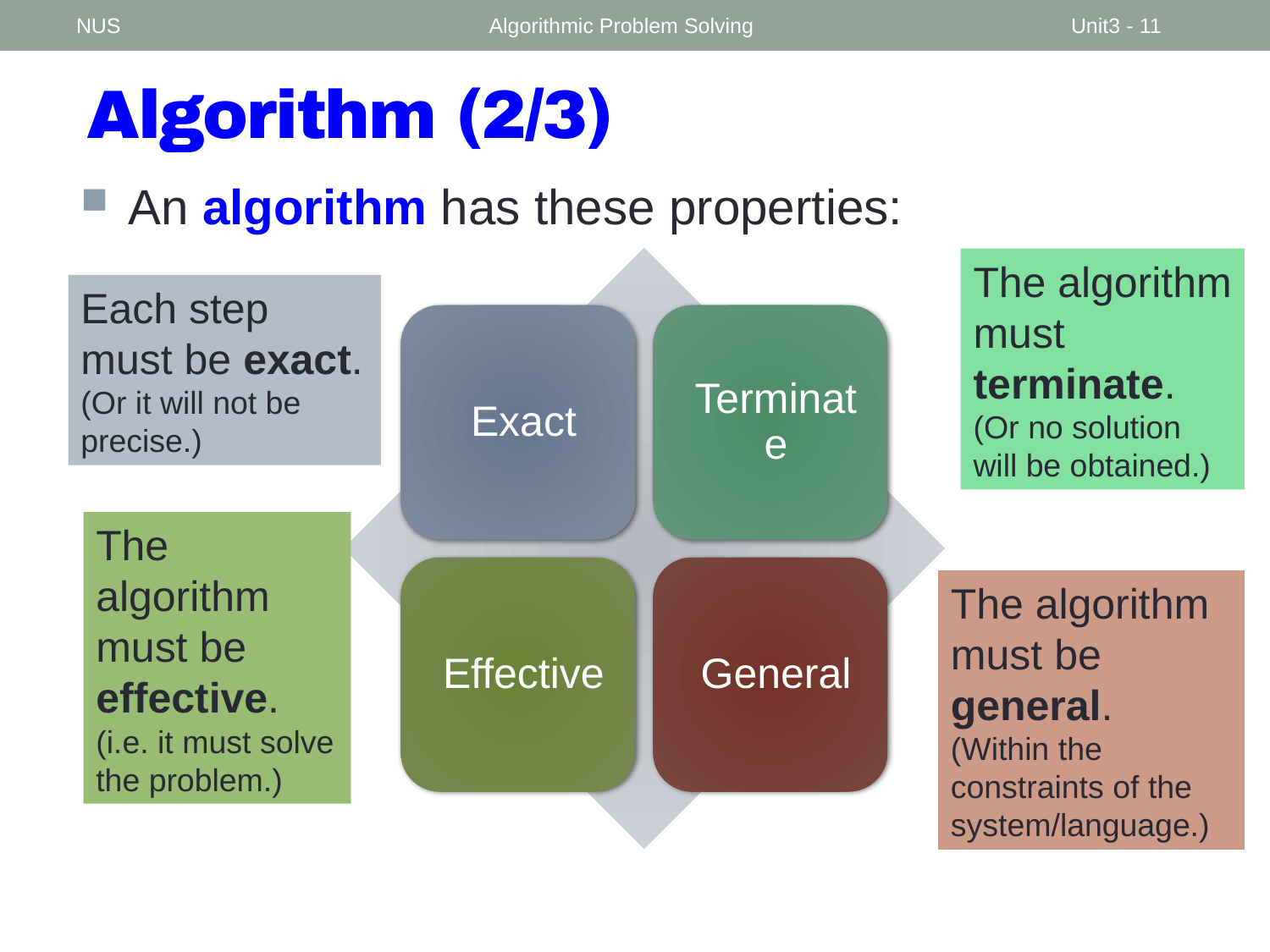

NUS
Algorithmic Problem Solving
Unit3 - 11
# Algorithm (2/3)
An algorithm has these properties:
Exact
Terminate
Effective
General
The algorithm must terminate.
(Or no solution will be obtained.)
Each step must be exact. (Or it will not be precise.)
The algorithm must be effective.
(i.e. it must solve the problem.)
The algorithm must be general.
(Within the constraints of the system/language.)